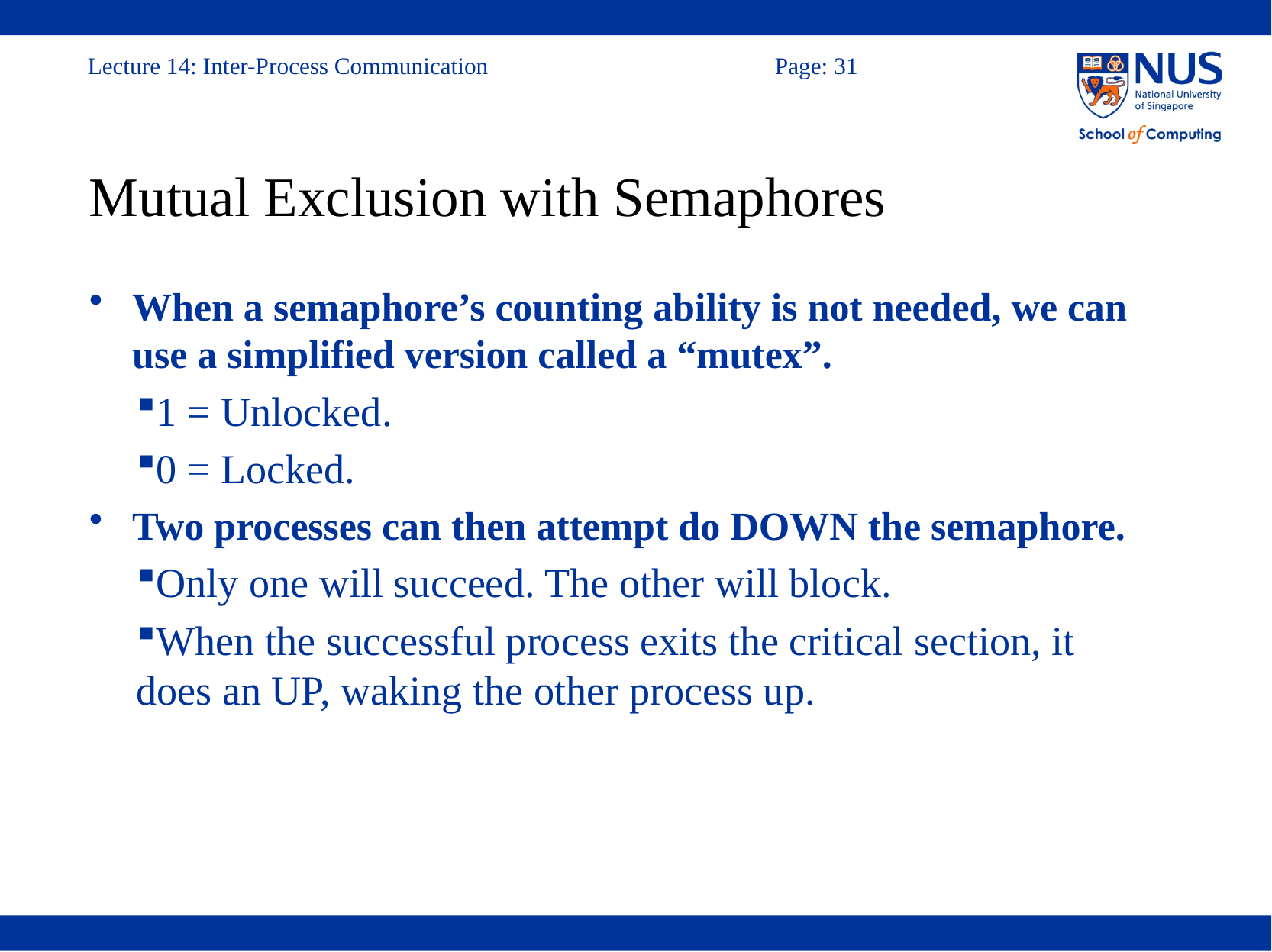

# Mutual Exclusion with Semaphores
When a semaphore’s counting ability is not needed, we can use a simplified version called a “mutex”.
1 = Unlocked.
0 = Locked.
Two processes can then attempt do DOWN the semaphore.
Only one will succeed. The other will block.
When the successful process exits the critical section, it does an UP, waking the other process up.